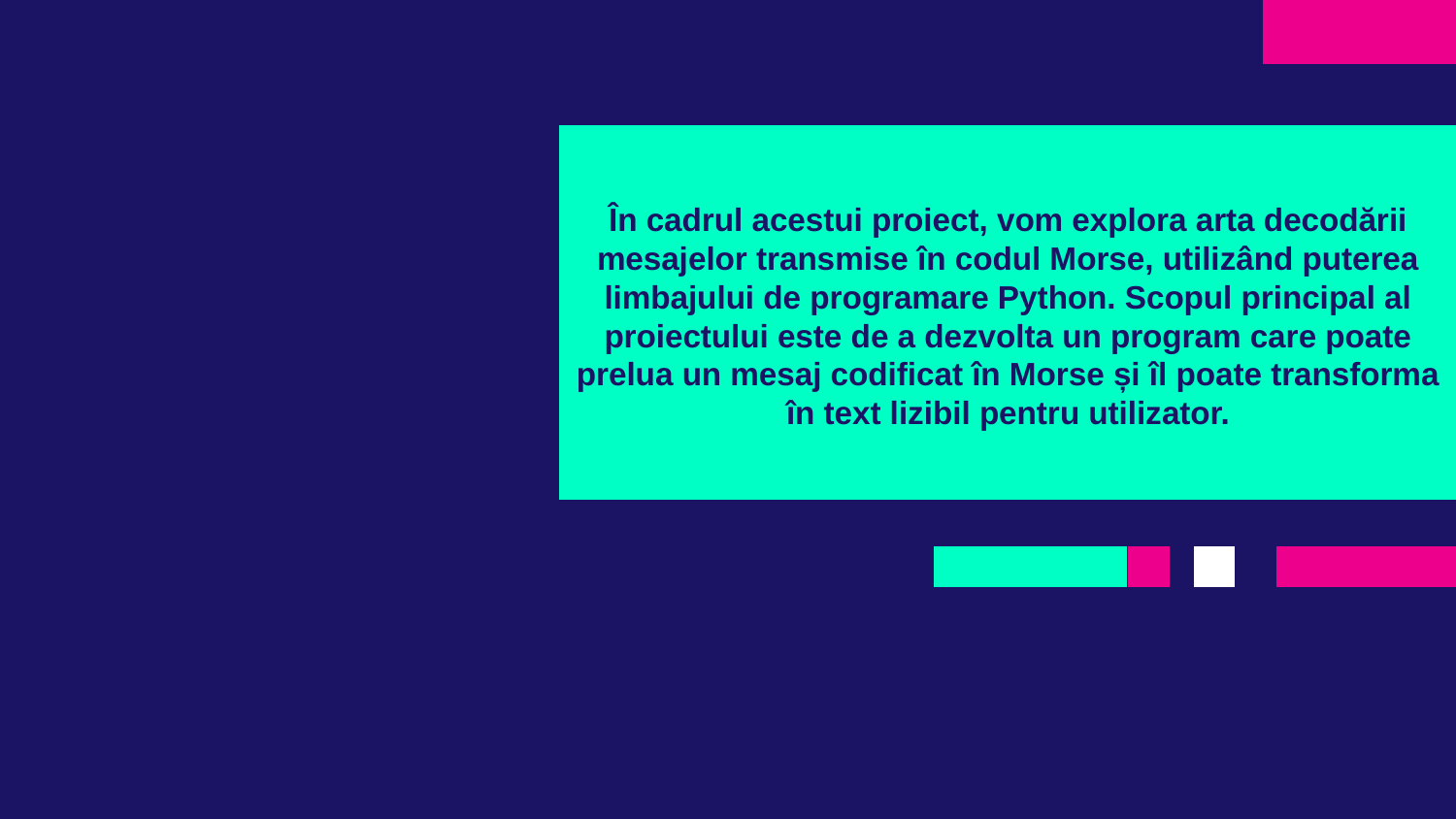

# În cadrul acestui proiect, vom explora arta decodării mesajelor transmise în codul Morse, utilizând puterea limbajului de programare Python. Scopul principal al proiectului este de a dezvolta un program care poate prelua un mesaj codificat în Morse și îl poate transforma în text lizibil pentru utilizator.